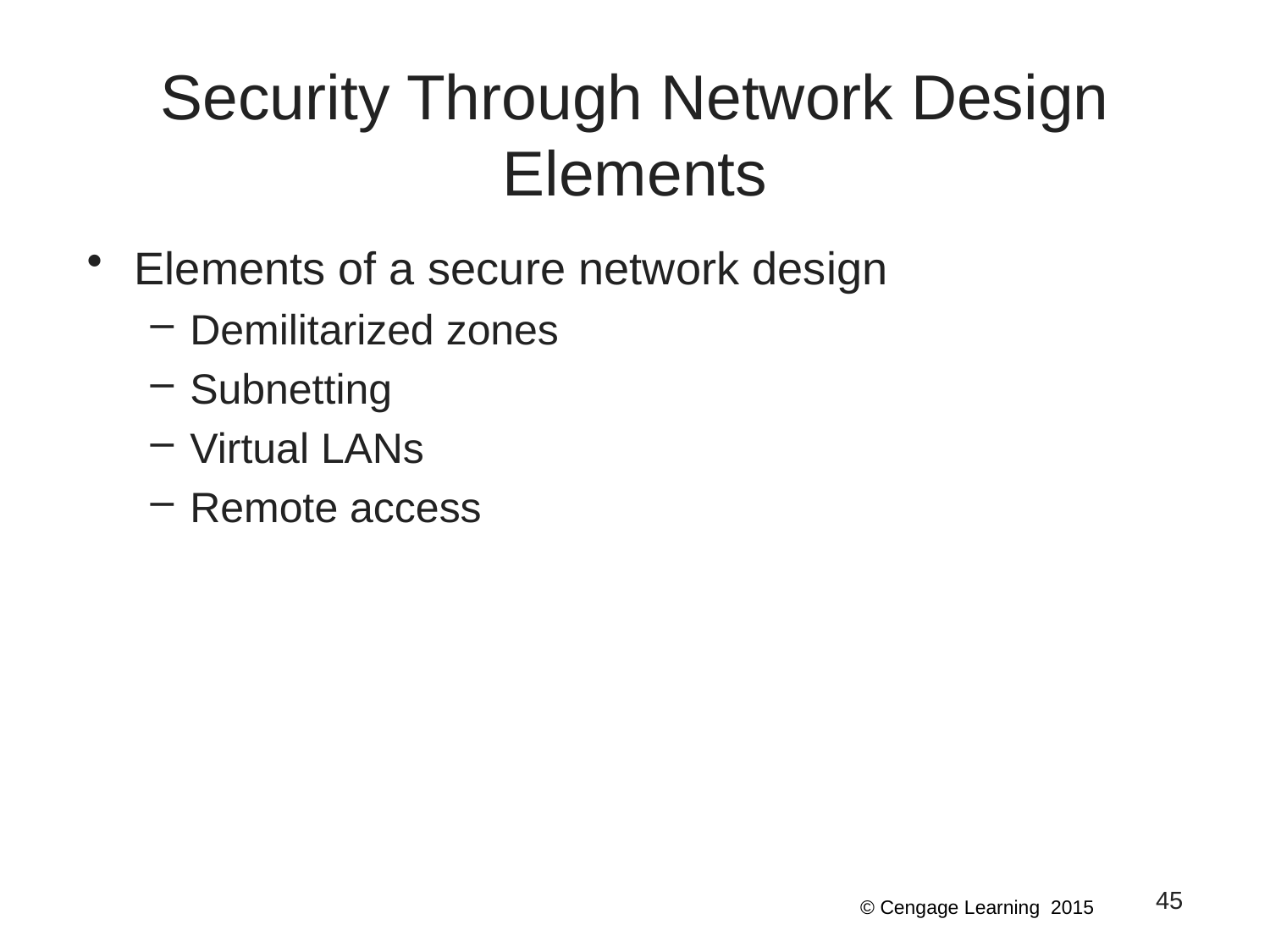

# Security Through Network Design Elements
Elements of a secure network design
Demilitarized zones
Subnetting
Virtual LANs
Remote access
45